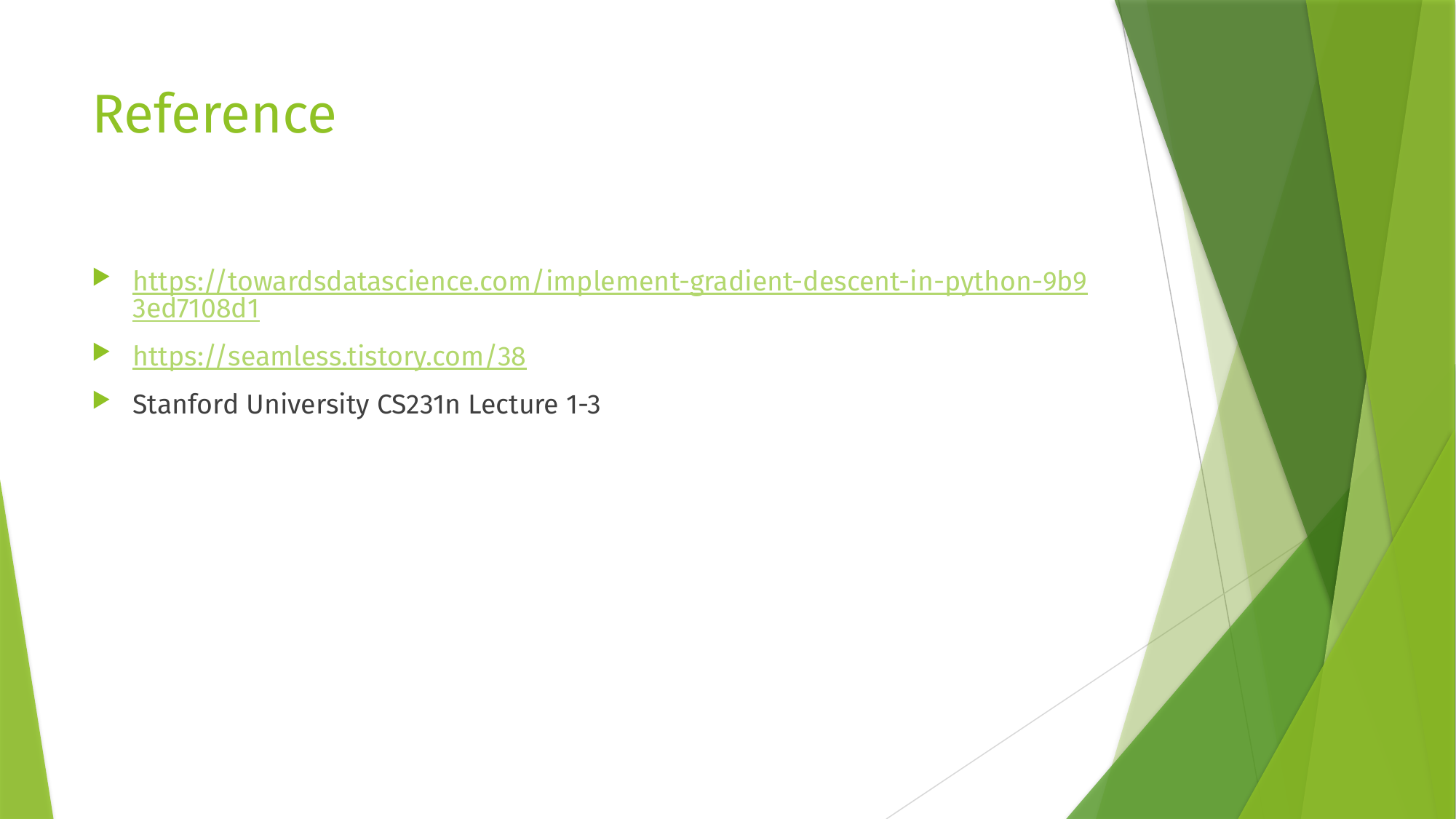

# Reference
https://towardsdatascience.com/implement-gradient-descent-in-python-9b93ed7108d1
https://seamless.tistory.com/38
Stanford University CS231n Lecture 1-3